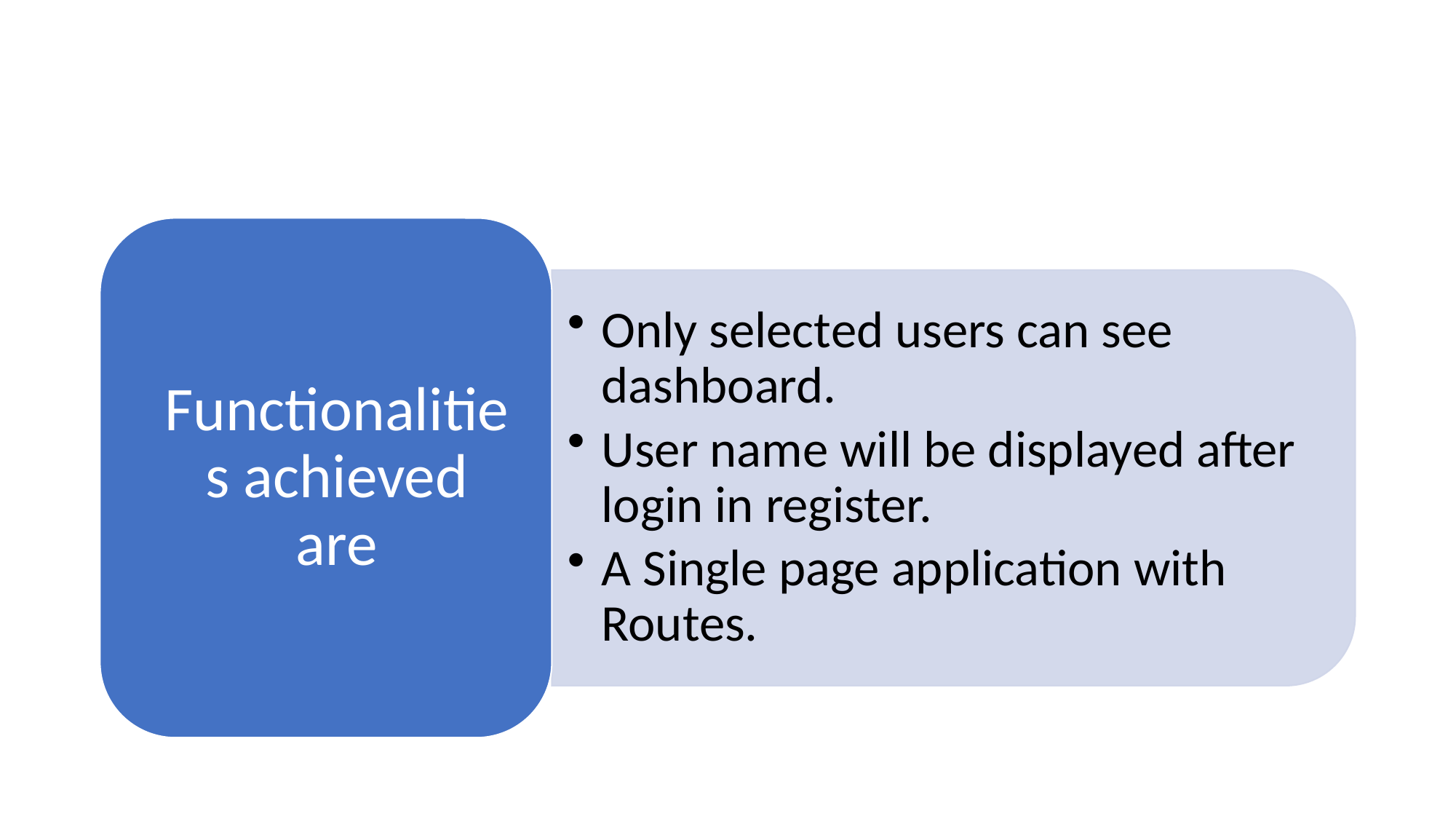

Only selected users can see dashboard.
User name will be displayed after login in register.
A Single page application with Routes.
Functionalities achieved are